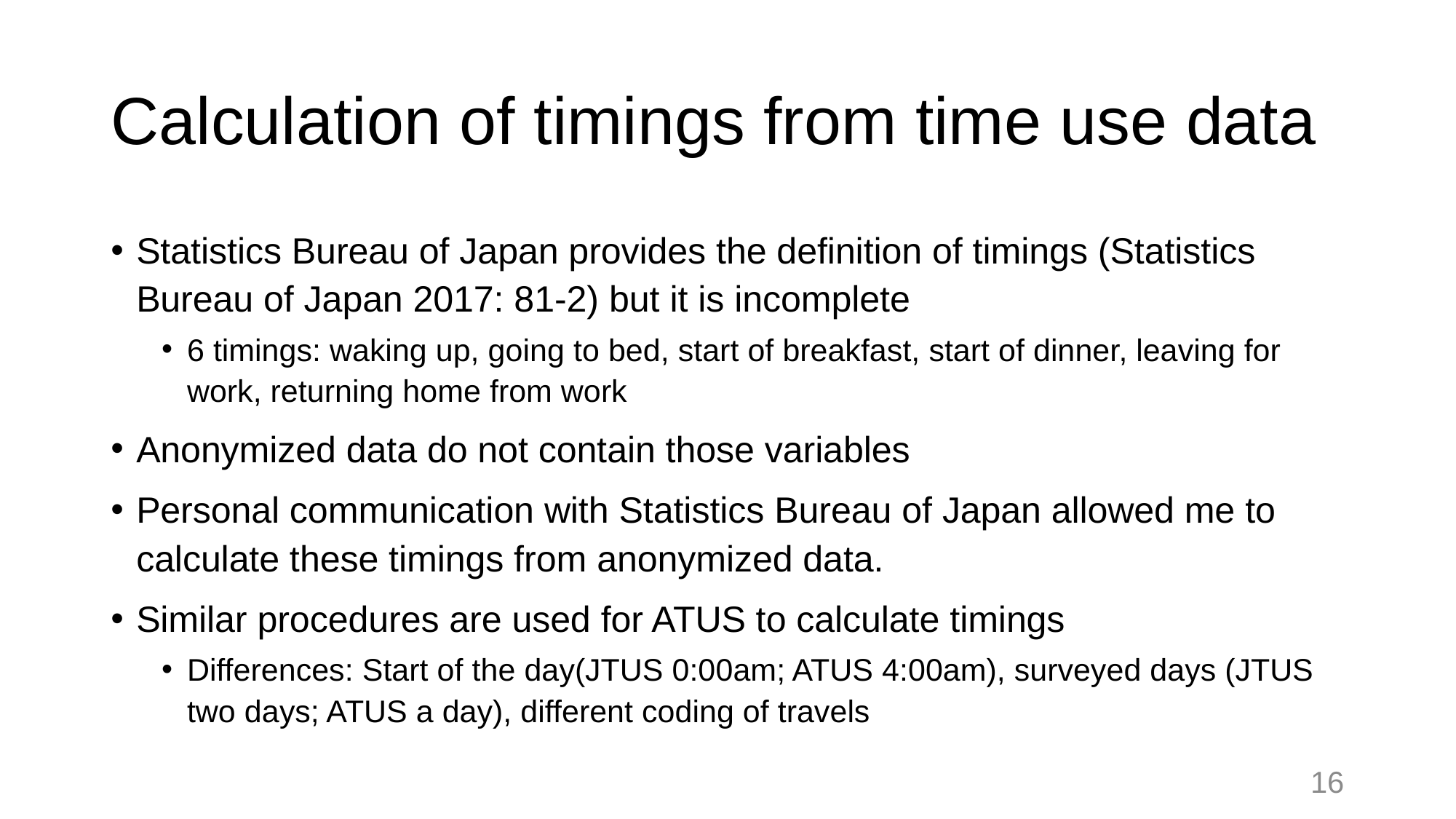

# Calculation of timings from time use data
Statistics Bureau of Japan provides the definition of timings (Statistics Bureau of Japan 2017: 81-2) but it is incomplete
6 timings: waking up, going to bed, start of breakfast, start of dinner, leaving for work, returning home from work
Anonymized data do not contain those variables
Personal communication with Statistics Bureau of Japan allowed me to calculate these timings from anonymized data.
Similar procedures are used for ATUS to calculate timings
Differences: Start of the day(JTUS 0:00am; ATUS 4:00am), surveyed days (JTUS two days; ATUS a day), different coding of travels
16